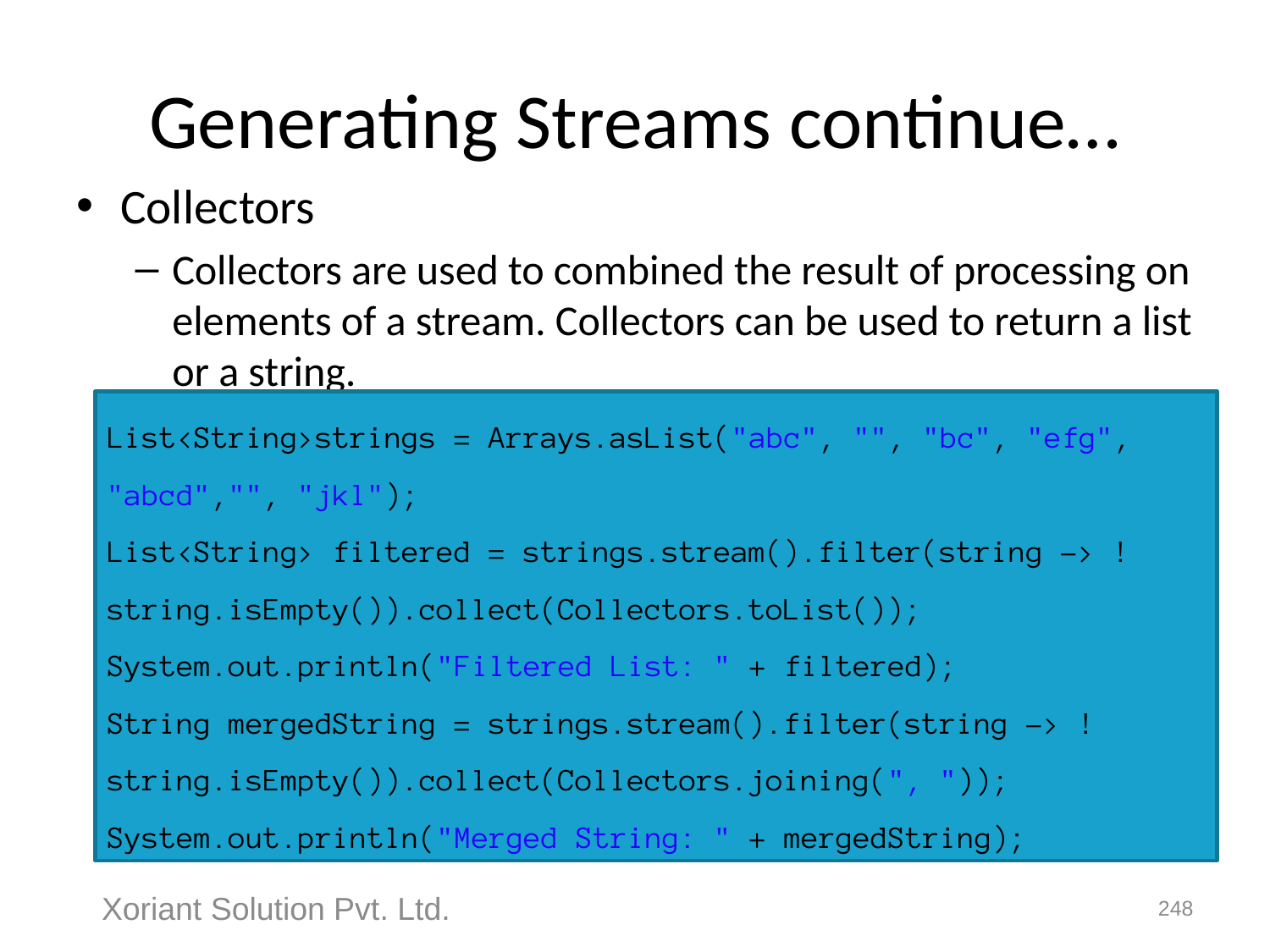

# Generating Streams continue…
Collectors
Collectors are used to combined the result of processing on elements of a stream. Collectors can be used to return a list or a string.

List<String>strings = Arrays.asList("abc", "", "bc", "efg", "abcd","", "jkl");
List<String> filtered = strings.stream().filter(string -> !string.isEmpty()).collect(Collectors.toList());
System.out.println("Filtered List: " + filtered);
String mergedString = strings.stream().filter(string -> !string.isEmpty()).collect(Collectors.joining(", "));
System.out.println("Merged String: " + mergedString);
Xoriant Solution Pvt. Ltd.
248